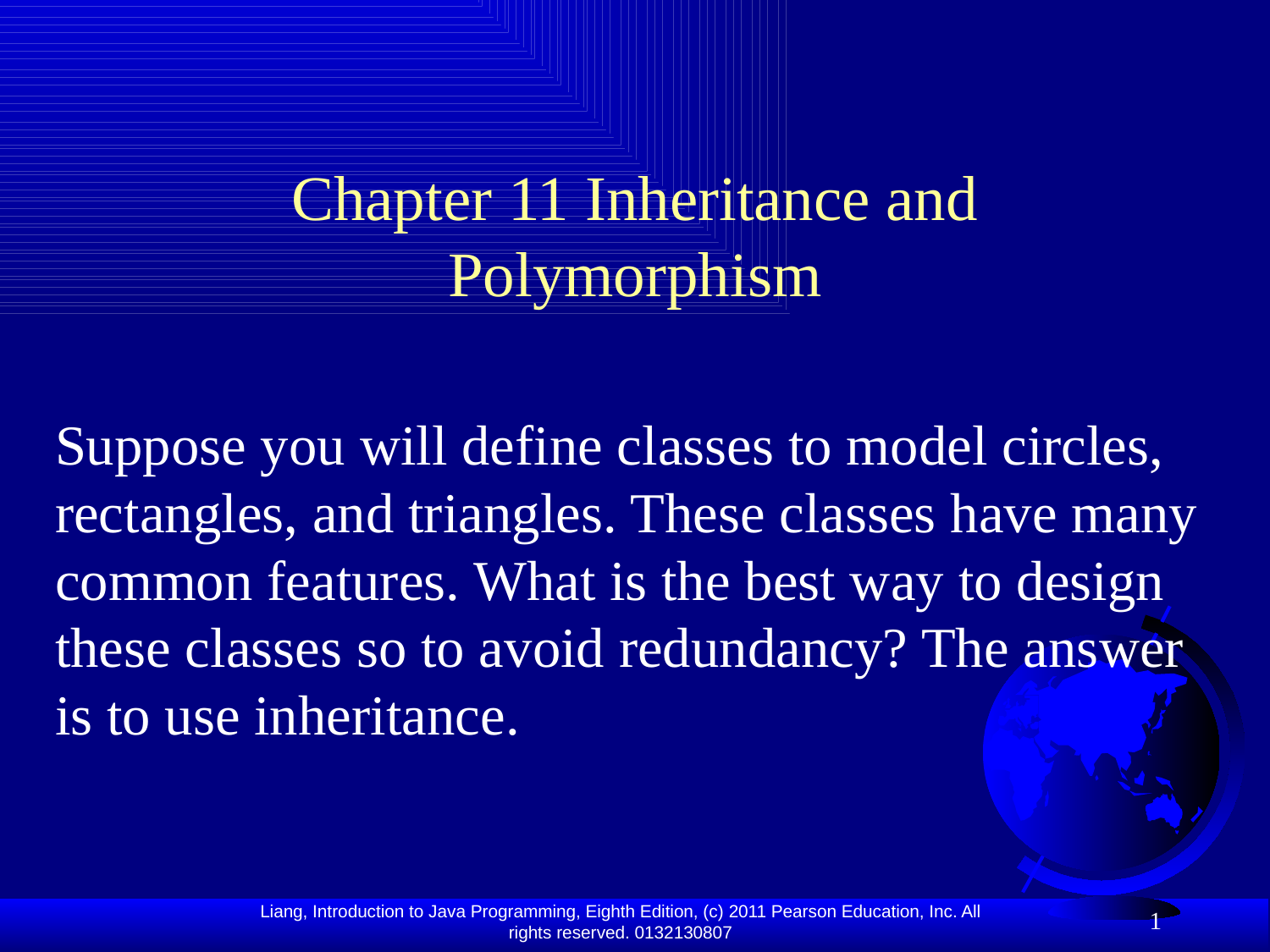

# Chapter 11 Inheritance and Polymorphism
Suppose you will define classes to model circles, rectangles, and triangles. These classes have many common features. What is the best way to design these classes so to avoid redundancy? The answer is to use inheritance.
1